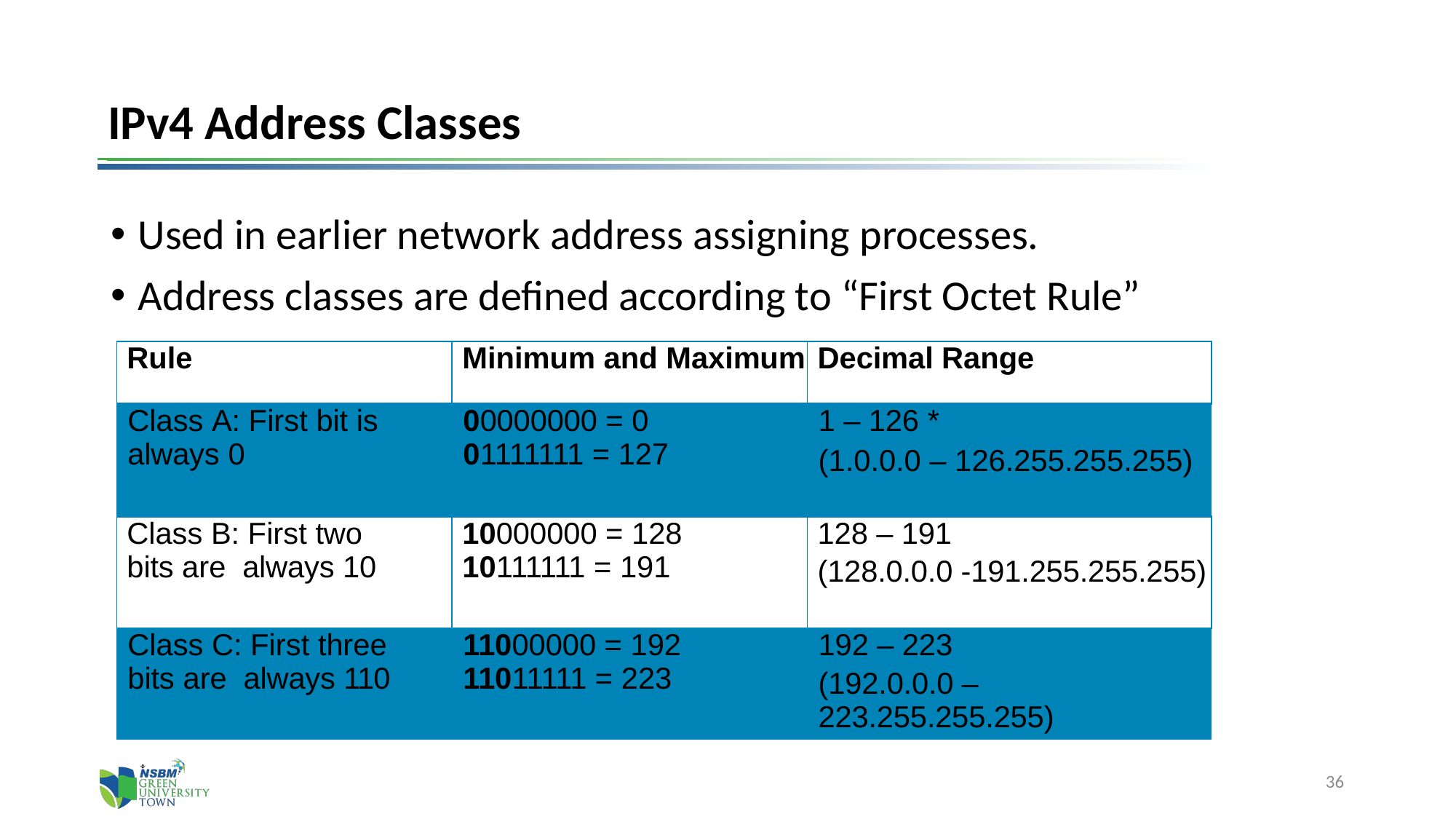

# IPv4 Address Classes
Used in earlier network address assigning processes.
Address classes are defined according to “First Octet Rule”

| Rule | Minimum and Maximum | Decimal Range |
| --- | --- | --- |
| Class A: First bit is always 0 | 00000000 = 0 01111111 = 127 | 1 – 126 \* (1.0.0.0 – 126.255.255.255) |
| Class B: First two bits are always 10 | 10000000 = 128 10111111 = 191 | 128 – 191 (128.0.0.0 -191.255.255.255) |
| Class C: First three bits are always 110 | 11000000 = 192 11011111 = 223 | 192 – 223 (192.0.0.0 –223.255.255.255) |
36